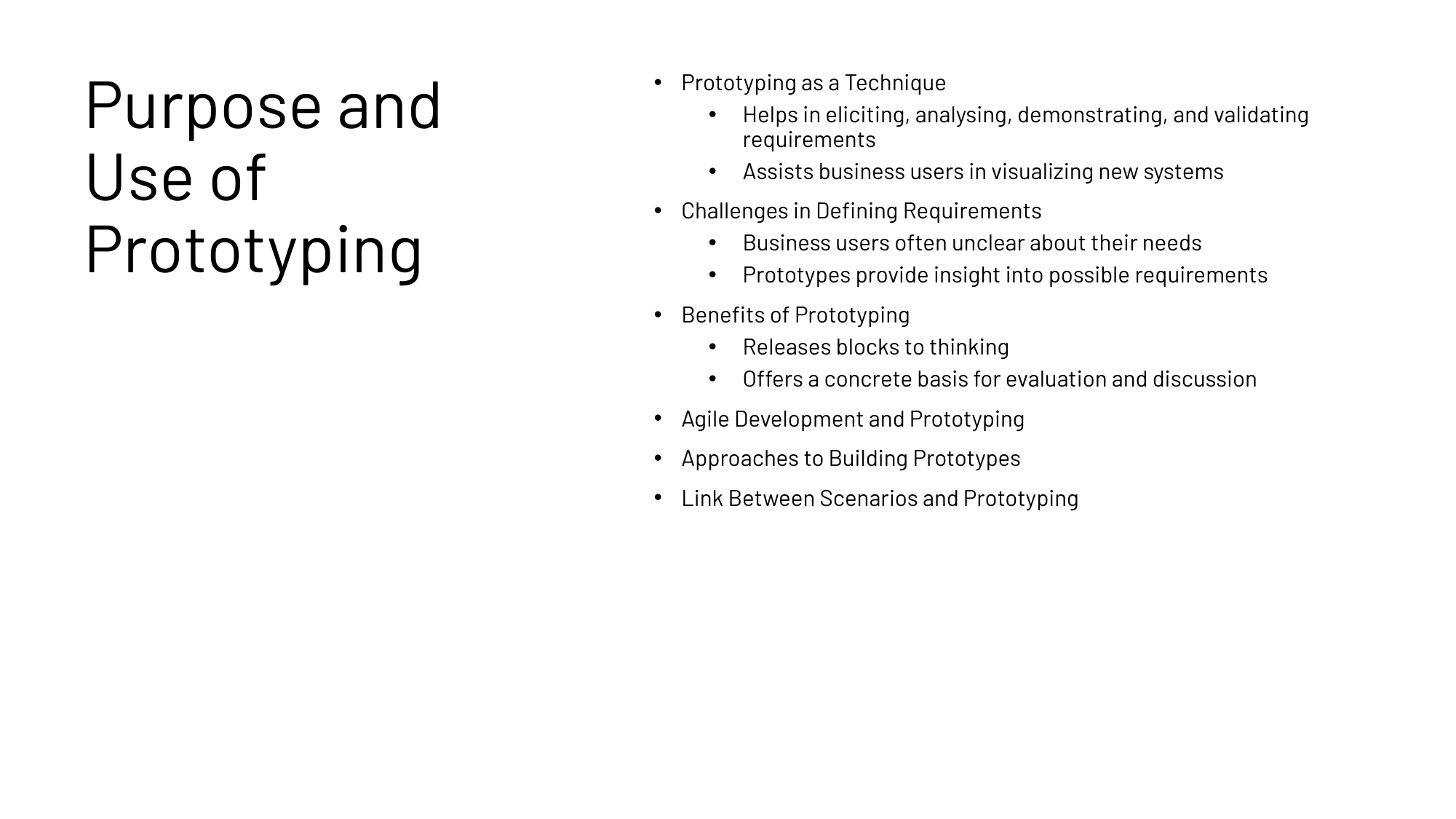

# Purpose and Use of Prototyping
Prototyping as a Technique
Helps in eliciting, analysing, demonstrating, and validating requirements
Assists business users in visualizing new systems
Challenges in Defining Requirements
Business users often unclear about their needs
Prototypes provide insight into possible requirements
Benefits of Prototyping
Releases blocks to thinking
Offers a concrete basis for evaluation and discussion
Agile Development and Prototyping
Approaches to Building Prototypes
Link Between Scenarios and Prototyping